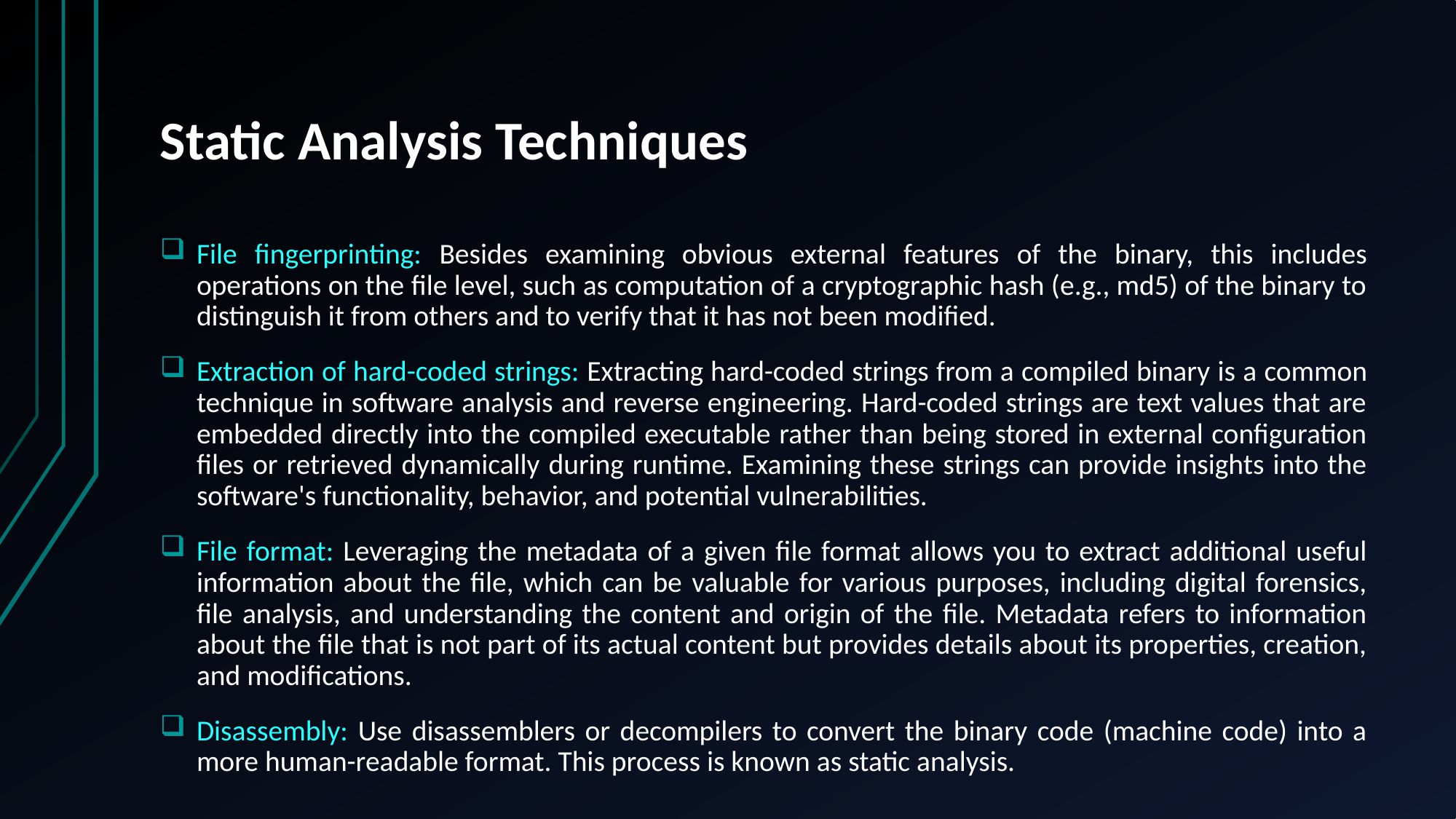

# Static Analysis Techniques

File fingerprinting: Besides examining obvious external features of the binary, this includes operations on the file level, such as computation of a cryptographic hash (e.g., md5) of the binary to distinguish it from others and to verify that it has not been modified.
Extraction of hard-coded strings: Extracting hard-coded strings from a compiled binary is a common technique in software analysis and reverse engineering. Hard-coded strings are text values that are embedded directly into the compiled executable rather than being stored in external configuration files or retrieved dynamically during runtime. Examining these strings can provide insights into the software's functionality, behavior, and potential vulnerabilities.
File format: Leveraging the metadata of a given file format allows you to extract additional useful information about the file, which can be valuable for various purposes, including digital forensics, file analysis, and understanding the content and origin of the file. Metadata refers to information about the file that is not part of its actual content but provides details about its properties, creation, and modifications.
Disassembly: Use disassemblers or decompilers to convert the binary code (machine code) into a more human-readable format. This process is known as static analysis.